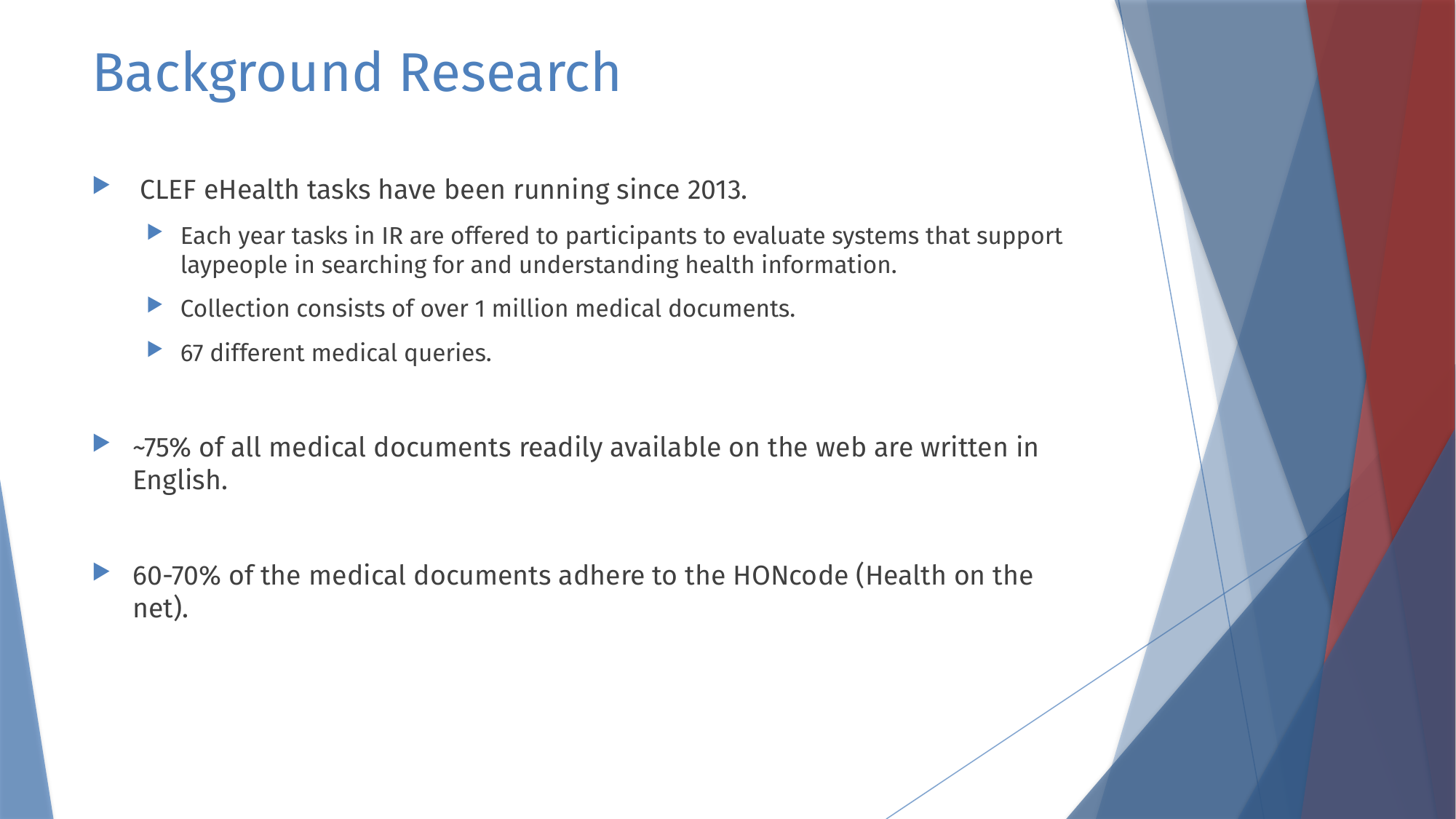

# Background Research
 CLEF eHealth tasks have been running since 2013.
Each year tasks in IR are offered to participants to evaluate systems that support laypeople in searching for and understanding health information.
Collection consists of over 1 million medical documents.
67 different medical queries.

~75% of all medical documents readily available on the web are written in English.

60-70% of the medical documents adhere to the HONcode (Health on the net).